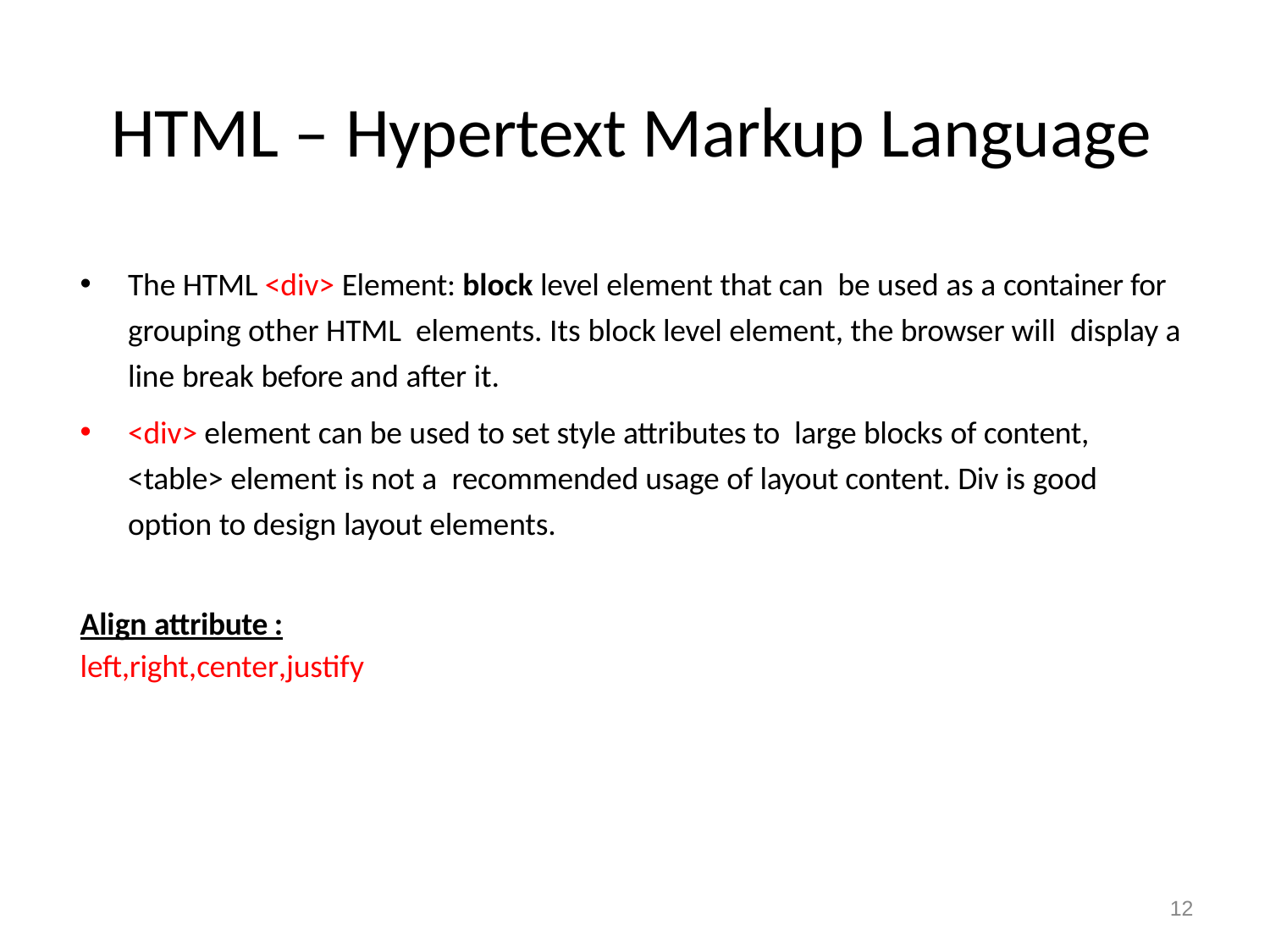

# HTML – Hypertext Markup Language
The HTML <div> Element: block level element that can  be used as a container for grouping other HTML  elements. Its block level element, the browser will  display a line break before and after it.
<div> element can be used to set style attributes to  large blocks of content, <table> element is not a  recommended usage of layout content. Div is good  option to design layout elements.

Align attribute :
left,right,center,justify
12